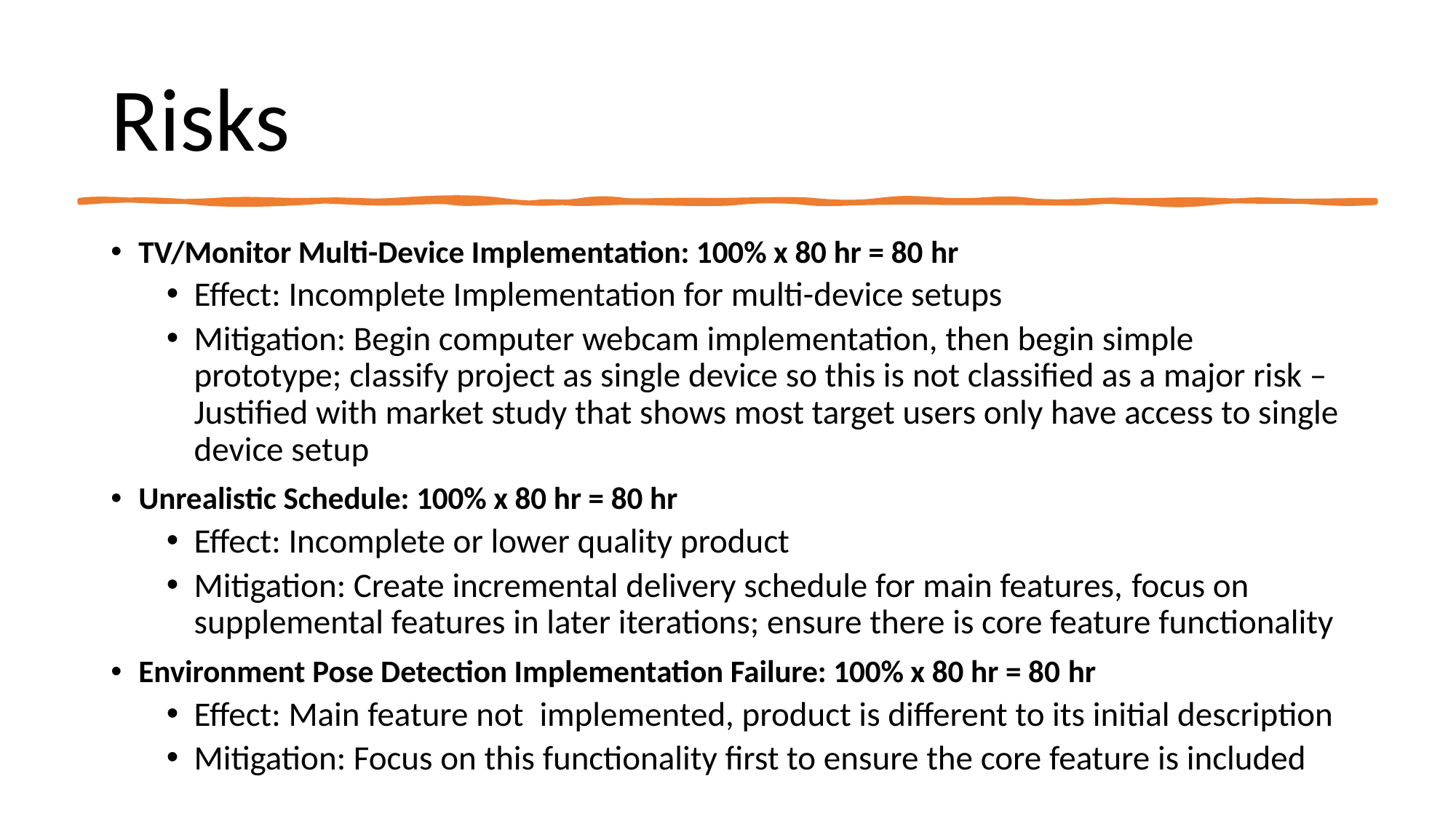

# Risks

TV/Monitor Multi-Device Implementation: 100% x 80 hr = 80 hr
Effect: Incomplete Implementation for multi-device setups
Mitigation: Begin computer webcam implementation, then begin simple prototype; classify project as single device so this is not classified as a major risk – Justified with market study that shows most target users only have access to single device setup
Unrealistic Schedule: 100% x 80 hr = 80 hr
Effect: Incomplete or lower quality product
Mitigation: Create incremental delivery schedule for main features, focus on supplemental features in later iterations; ensure there is core feature functionality
Environment Pose Detection Implementation Failure: 100% x 80 hr = 80 hr
Effect: Main feature not  implemented, product is different to its initial description
Mitigation: Focus on this functionality first to ensure the core feature is included

11